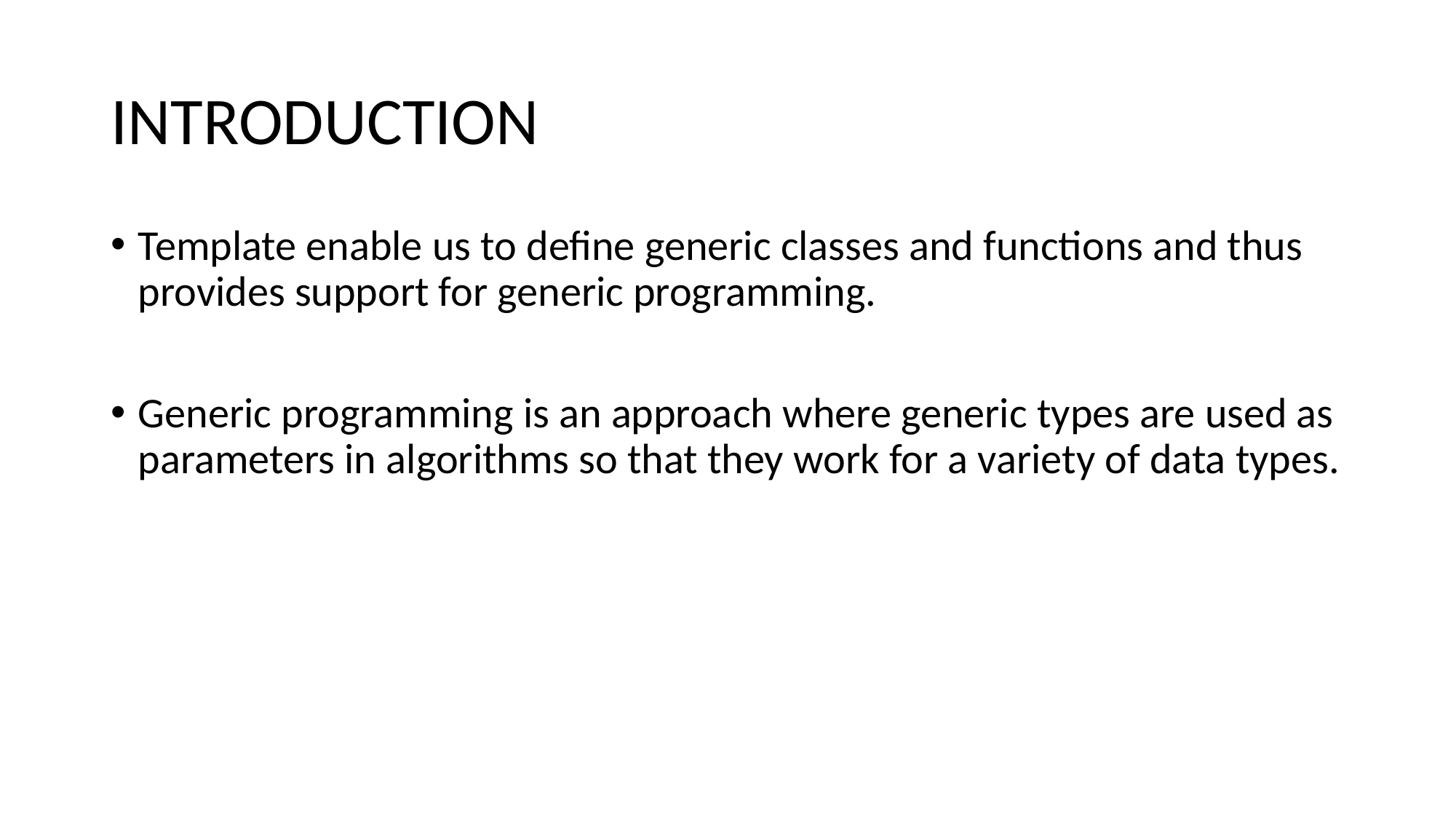

# INTRODUCTION
Template enable us to define generic classes and functions and thus provides support for generic programming.

Generic programming is an approach where generic types are used as parameters in algorithms so that they work for a variety of data types.